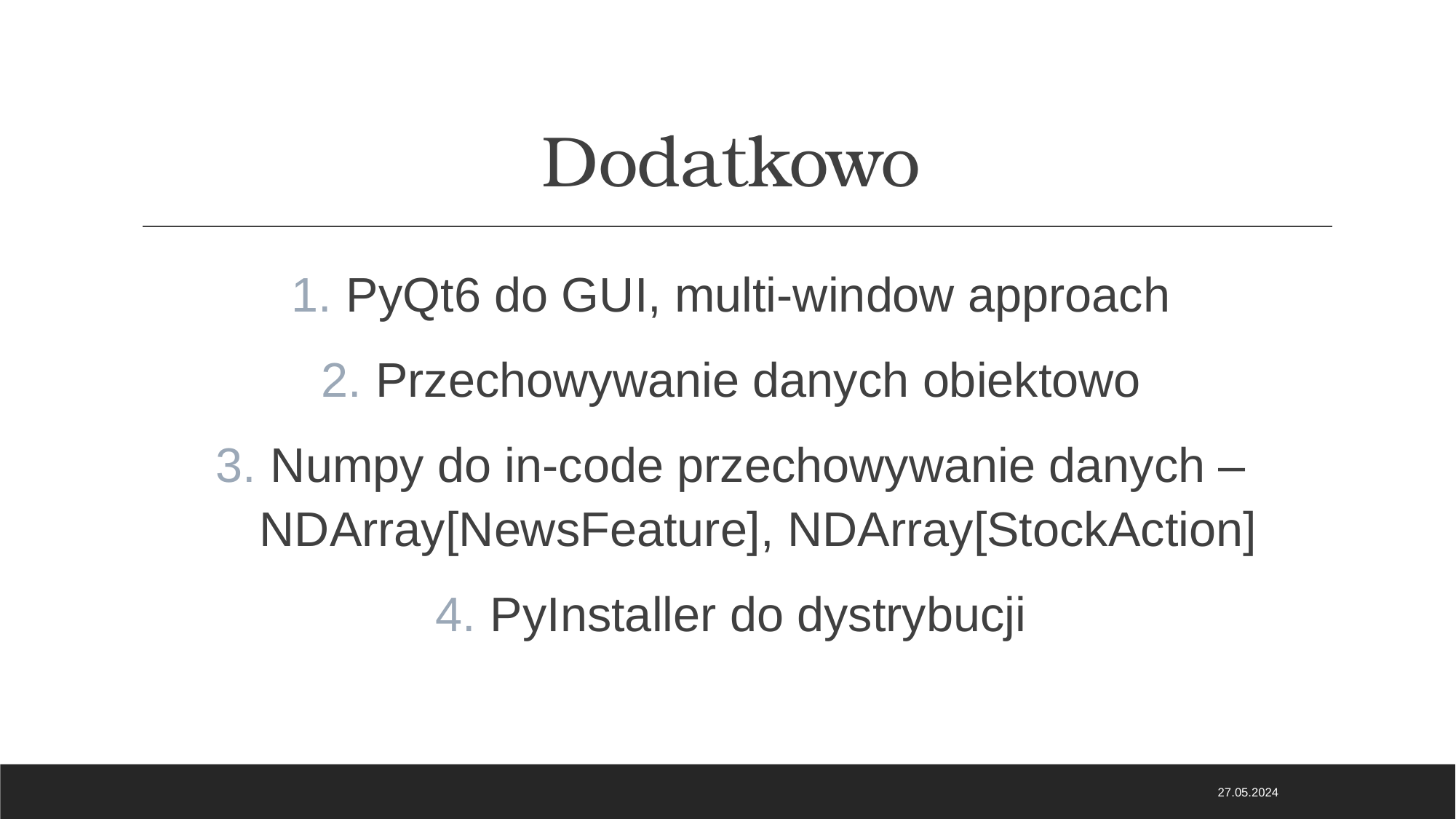

# Dodatkowo
PyQt6 do GUI, multi-window approach
Przechowywanie danych obiektowo
Numpy do in-code przechowywanie danych – NDArray[NewsFeature], NDArray[StockAction]
PyInstaller do dystrybucji

27.05.2024